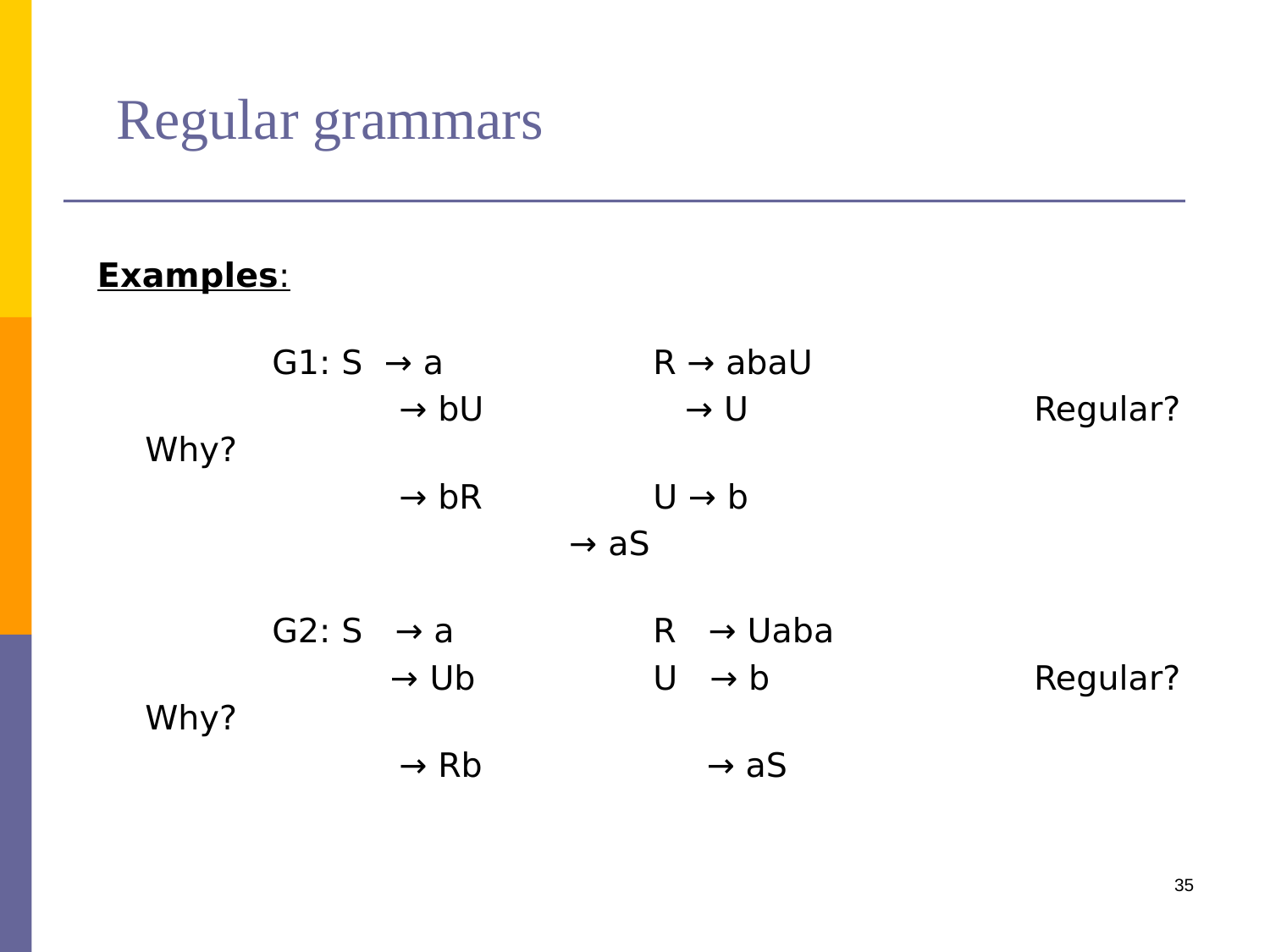

# Regular grammars
Examples:

		G1: S  → a 		R → abaU
		          	→ bU		   → U	  		Regular? Why?
                 	→ bR		U → b
			           	    → aS

		G2: S   → a		R   → Uaba
		           → Ub		U   → b	    		Regular? Why?
          	  	→ Rb 	    	     → aS

35